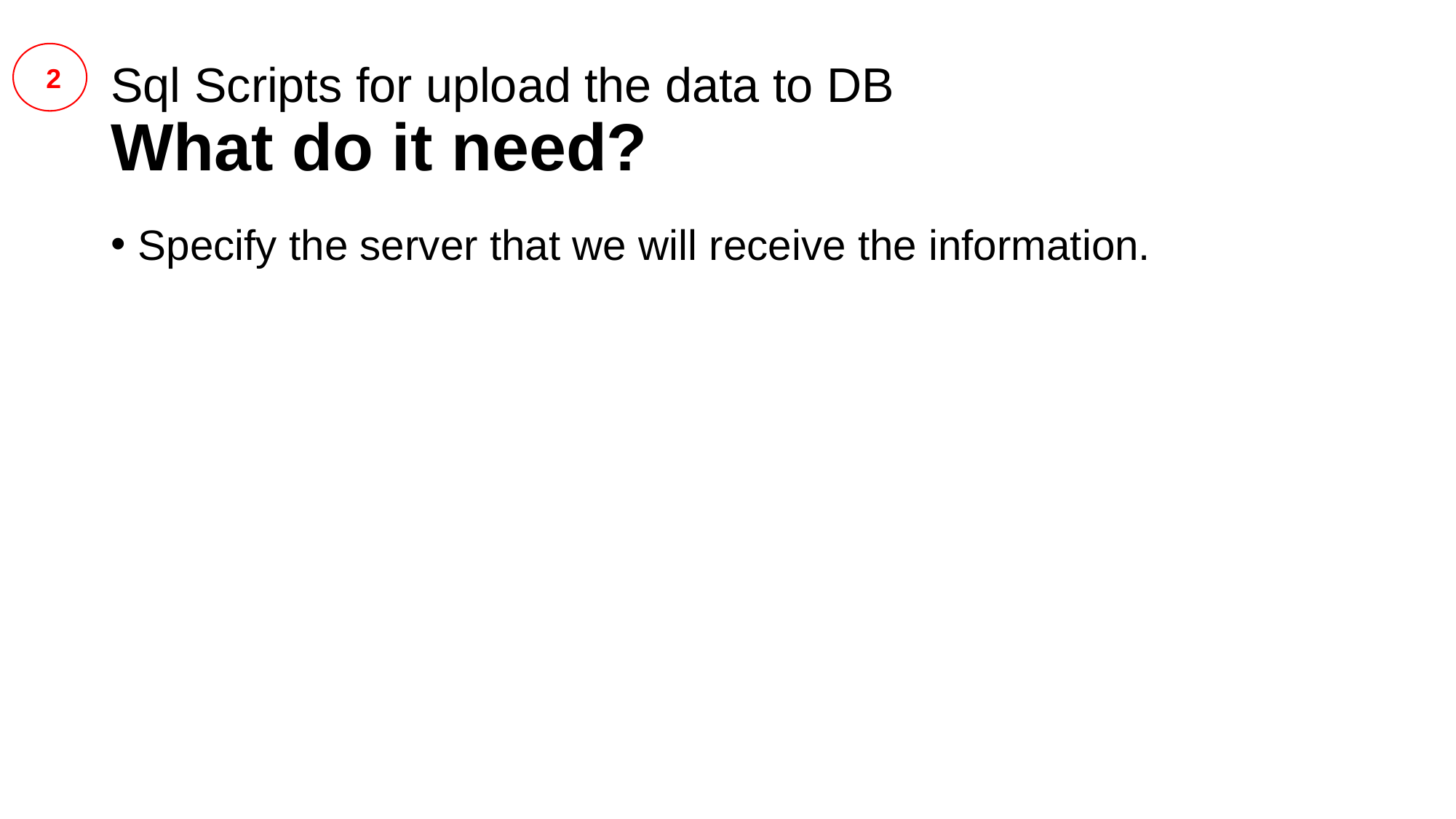

# Sql Scripts for upload the data to DB What do it need?
2
Specify the server that we will receive the information.